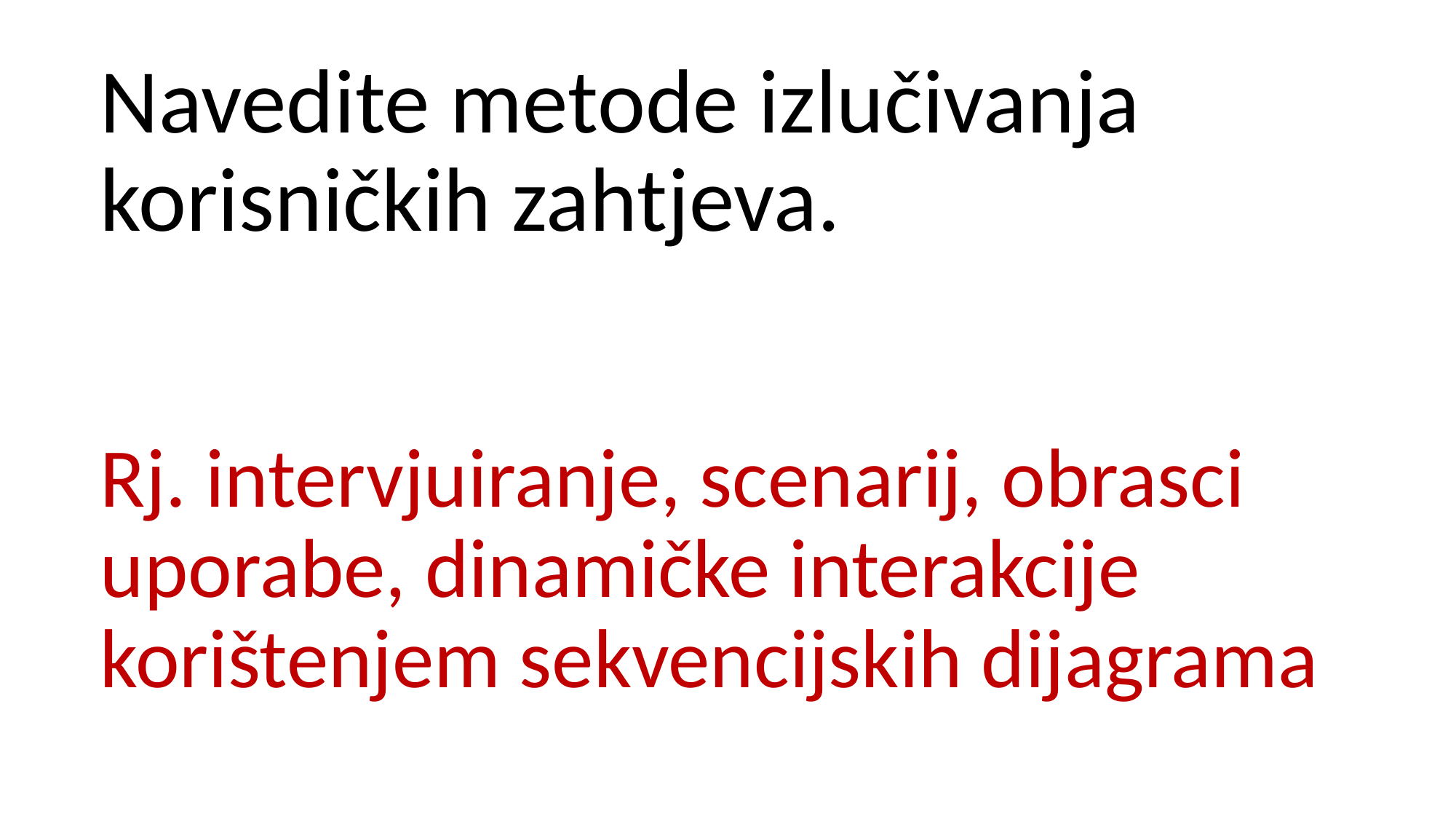

Navedite metode izlučivanja korisničkih zahtjeva.

Rj. intervjuiranje, scenarij, obrasci uporabe, dinamičke interakcije korištenjem sekvencijskih dijagrama